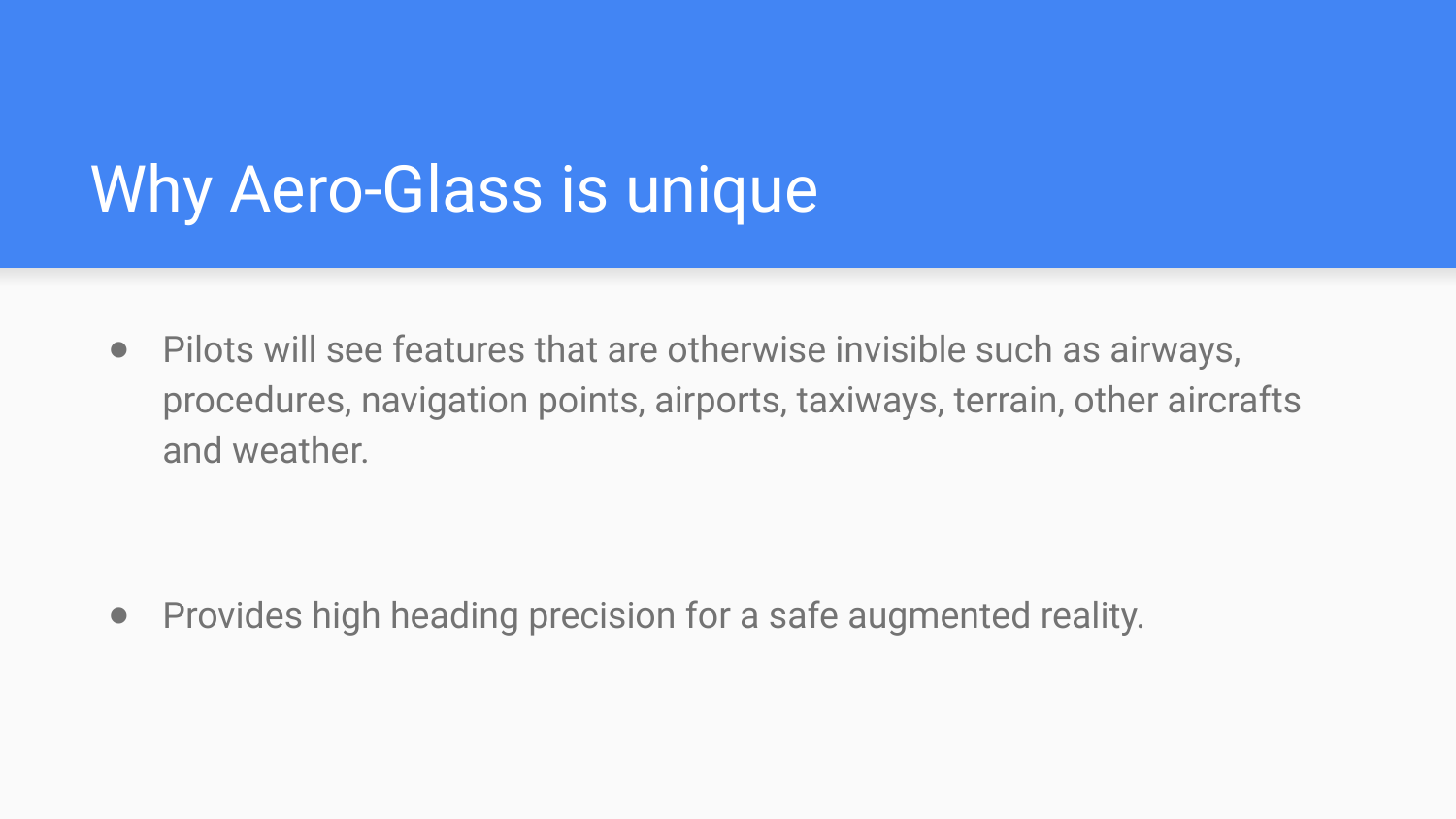

# Why Aero-Glass is unique
Pilots will see features that are otherwise invisible such as airways, procedures, navigation points, airports, taxiways, terrain, other aircrafts and weather.

Provides high heading precision for a safe augmented reality.